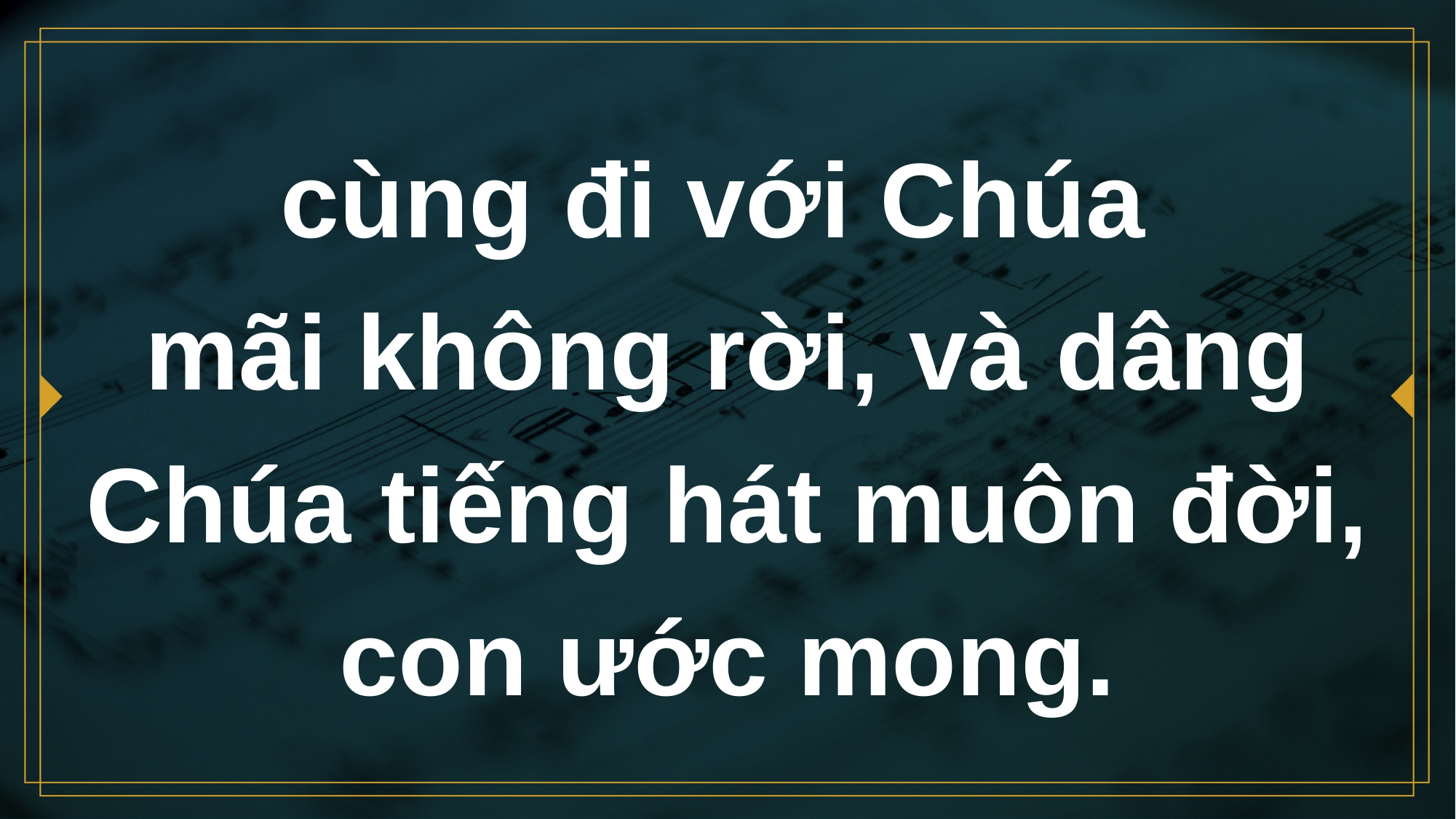

# cùng đi với Chúa mãi không rời, và dâng Chúa tiếng hát muôn đời, con ước mong.